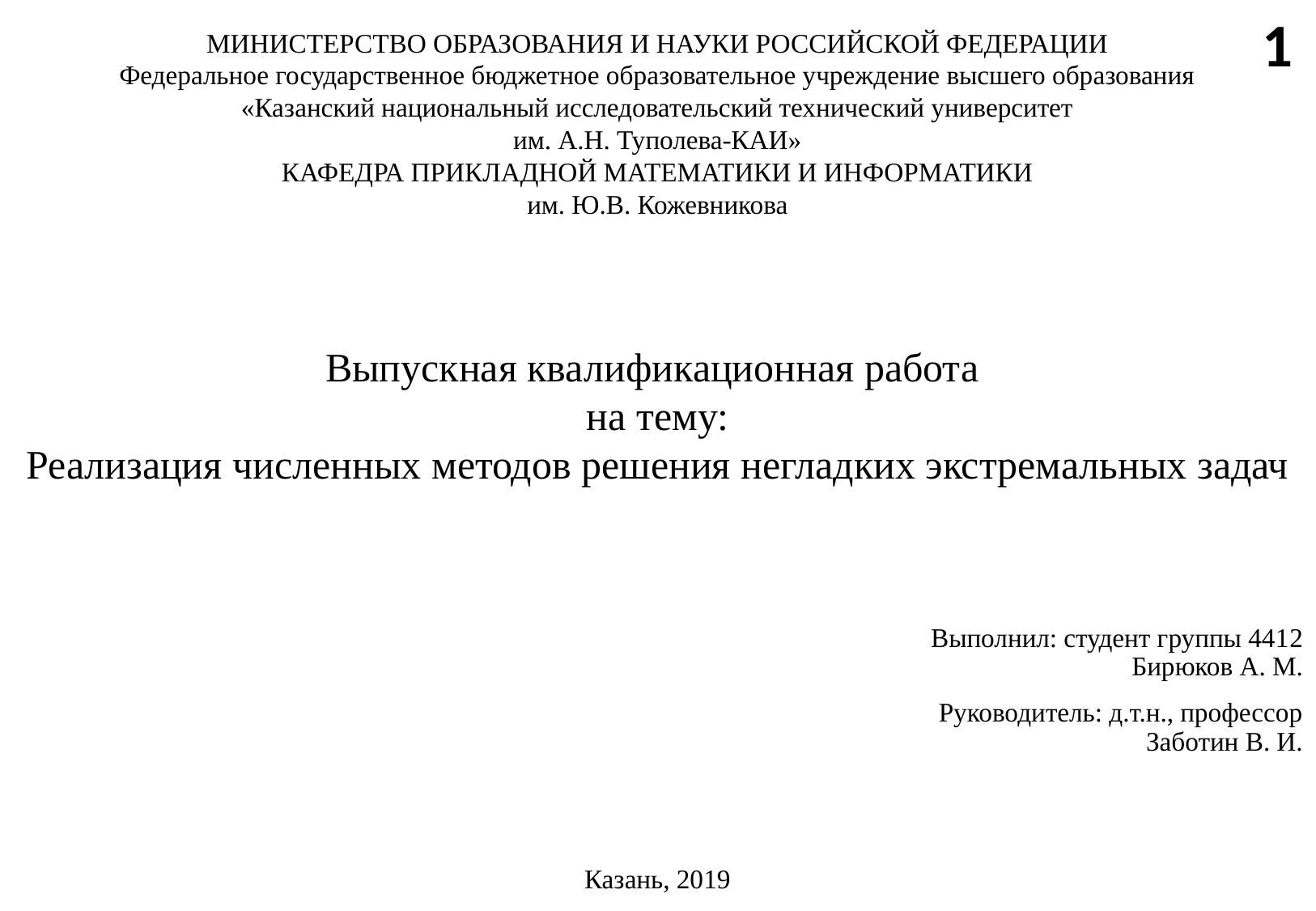

МИНИСТЕРСТВО ОБРАЗОВАНИЯ И НАУКИ РОССИЙСКОЙ ФЕДЕРАЦИИ
Федеральное государственное бюджетное образовательное учреждение высшего образования
«Казанский национальный исследовательский технический университет
им. А.Н. Туполева-КАИ»
КАФЕДРА ПРИКЛАДНОЙ МАТЕМАТИКИ И ИНФОРМАТИКИ
им. Ю.В. Кожевникова
1
# Выпускная квалификационная работа на тему: Реализация численных методов решения негладких экстремальных задач
Выполнил: студент группы 4412
Бирюков А. М.
Руководитель: д.т.н., профессор
Заботин В. И.

Казань, 2019